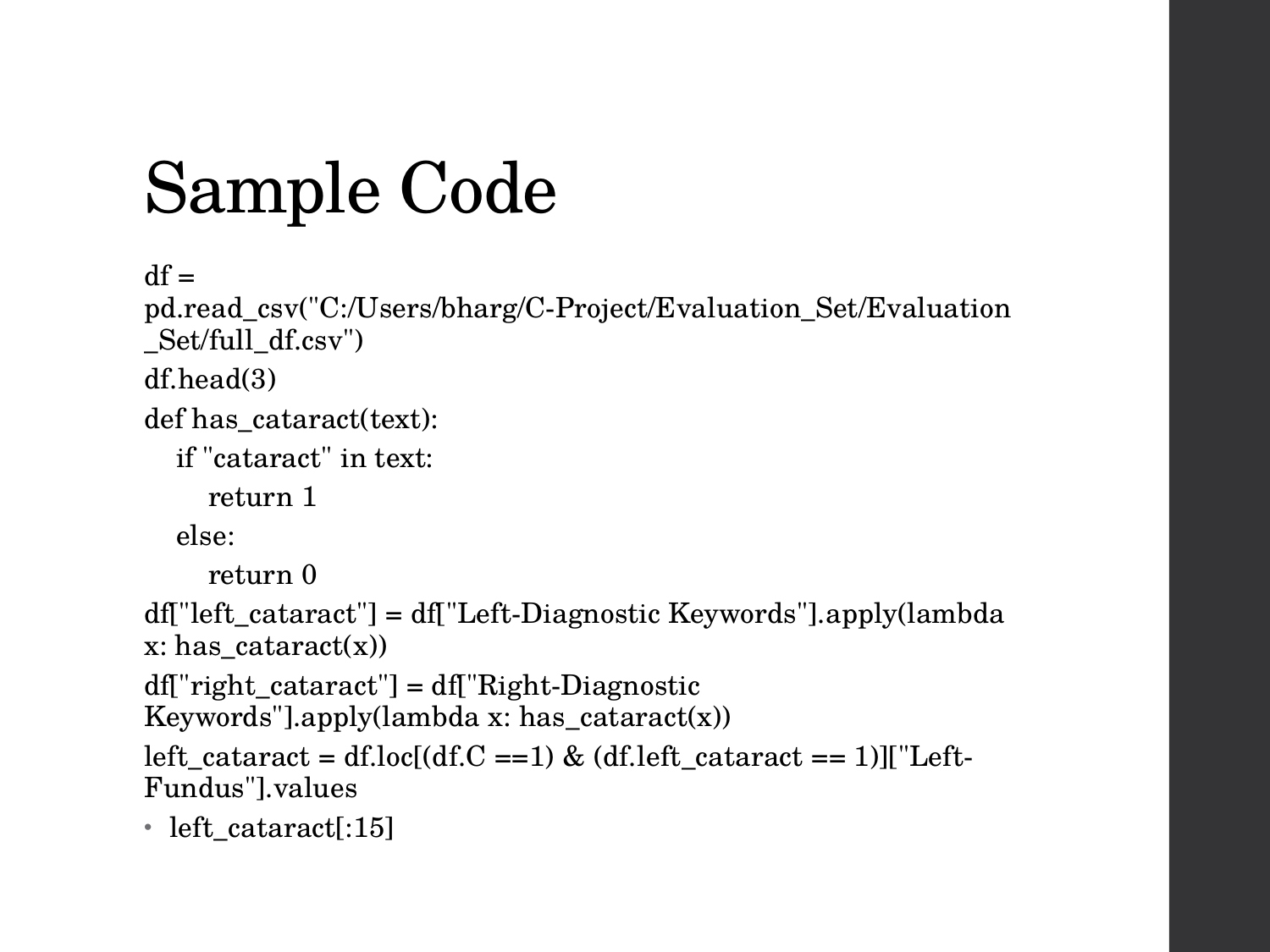

# Sample Code
df = pd.read_csv("C:/Users/bharg/C-Project/Evaluation_Set/Evaluation_Set/full_df.csv")
df.head(3)
def has_cataract(text):
    if "cataract" in text:
        return 1
    else:
        return 0
df["left_cataract"] = df["Left-Diagnostic Keywords"].apply(lambda x: has_cataract(x))
df["right_cataract"] = df["Right-Diagnostic Keywords"].apply(lambda x: has_cataract(x))
left_cataract = df.loc[(df.C ==1) & (df.left_cataract == 1)]["Left-Fundus"].values
left_cataract[:15]